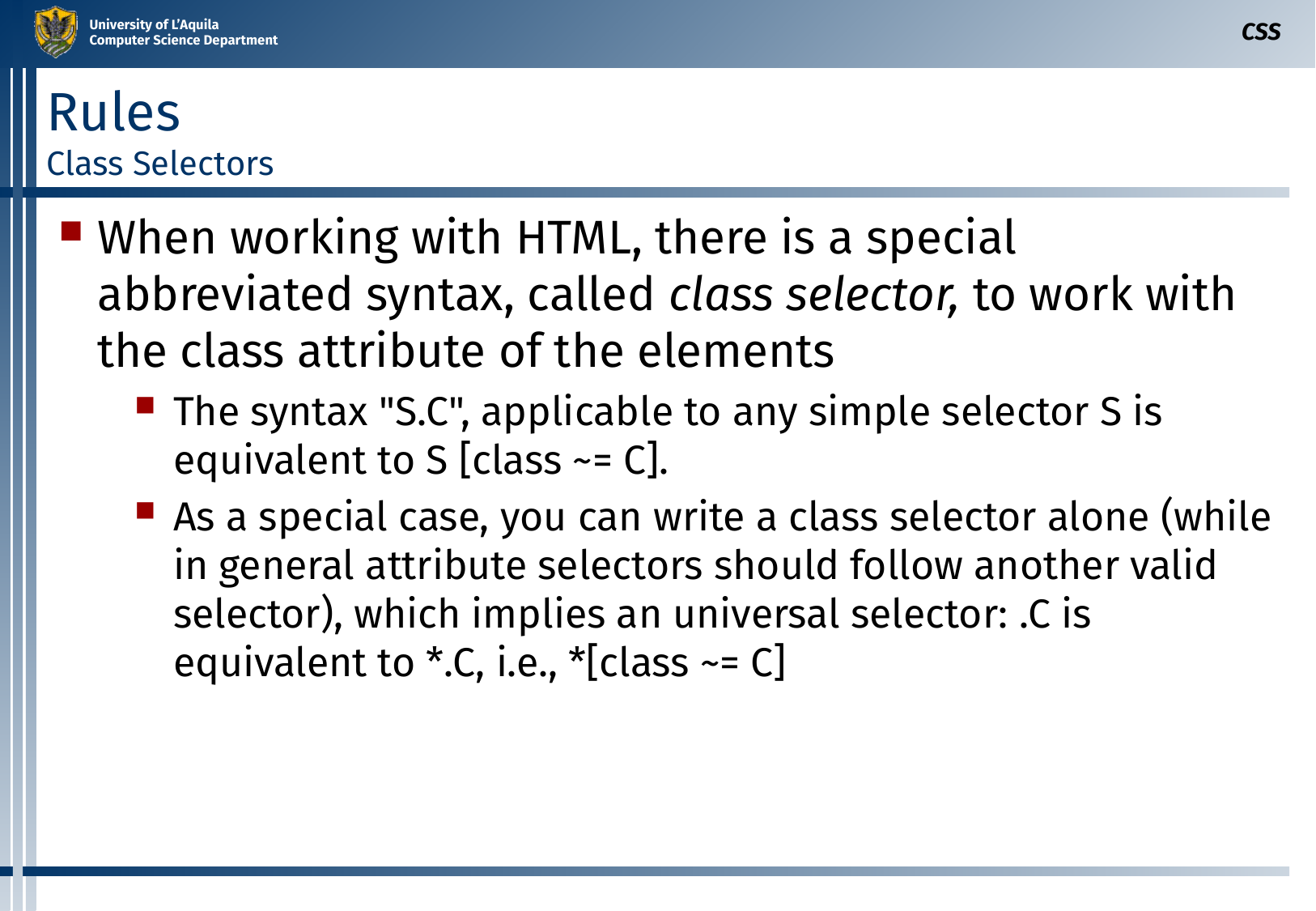

CSS
# Rules Class Selectors
When working with HTML, there is a special abbreviated syntax, called class selector, to work with the class attribute of the elements
The syntax "S.C", applicable to any simple selector S is equivalent to S [class ~= C].
As a special case, you can write a class selector alone (while in general attribute selectors should follow another valid selector), which implies an universal selector: .C is equivalent to *.C, i.e., *[class ~= C]